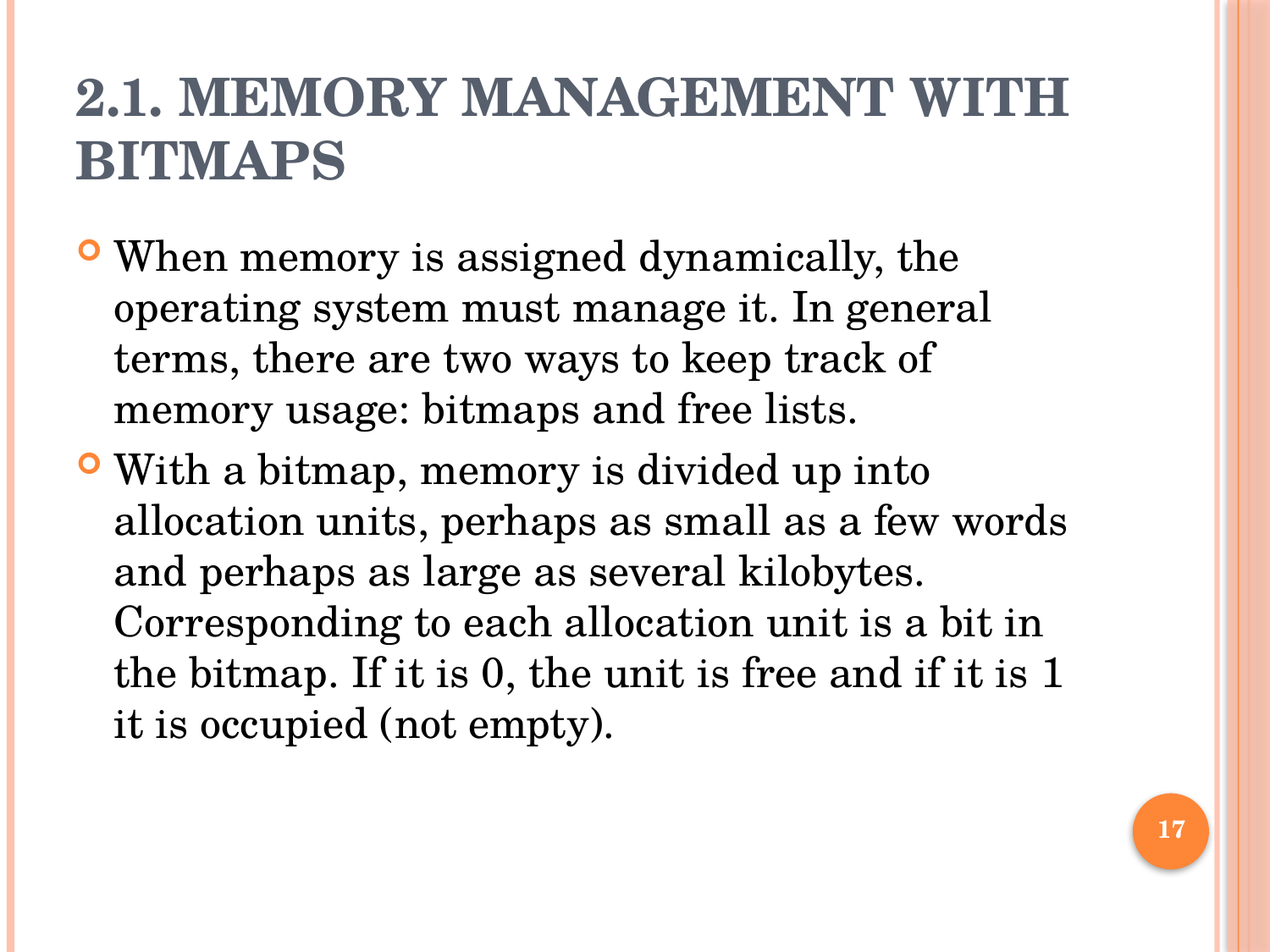

# 2.1. Memory Management with Bitmaps
When memory is assigned dynamically, the operating system must manage it. In general terms, there are two ways to keep track of memory usage: bitmaps and free lists.
With a bitmap, memory is divided up into allocation units, perhaps as small as a few words and perhaps as large as several kilobytes. Corresponding to each allocation unit is a bit in the bitmap. If it is 0, the unit is free and if it is 1 it is occupied (not empty).
17